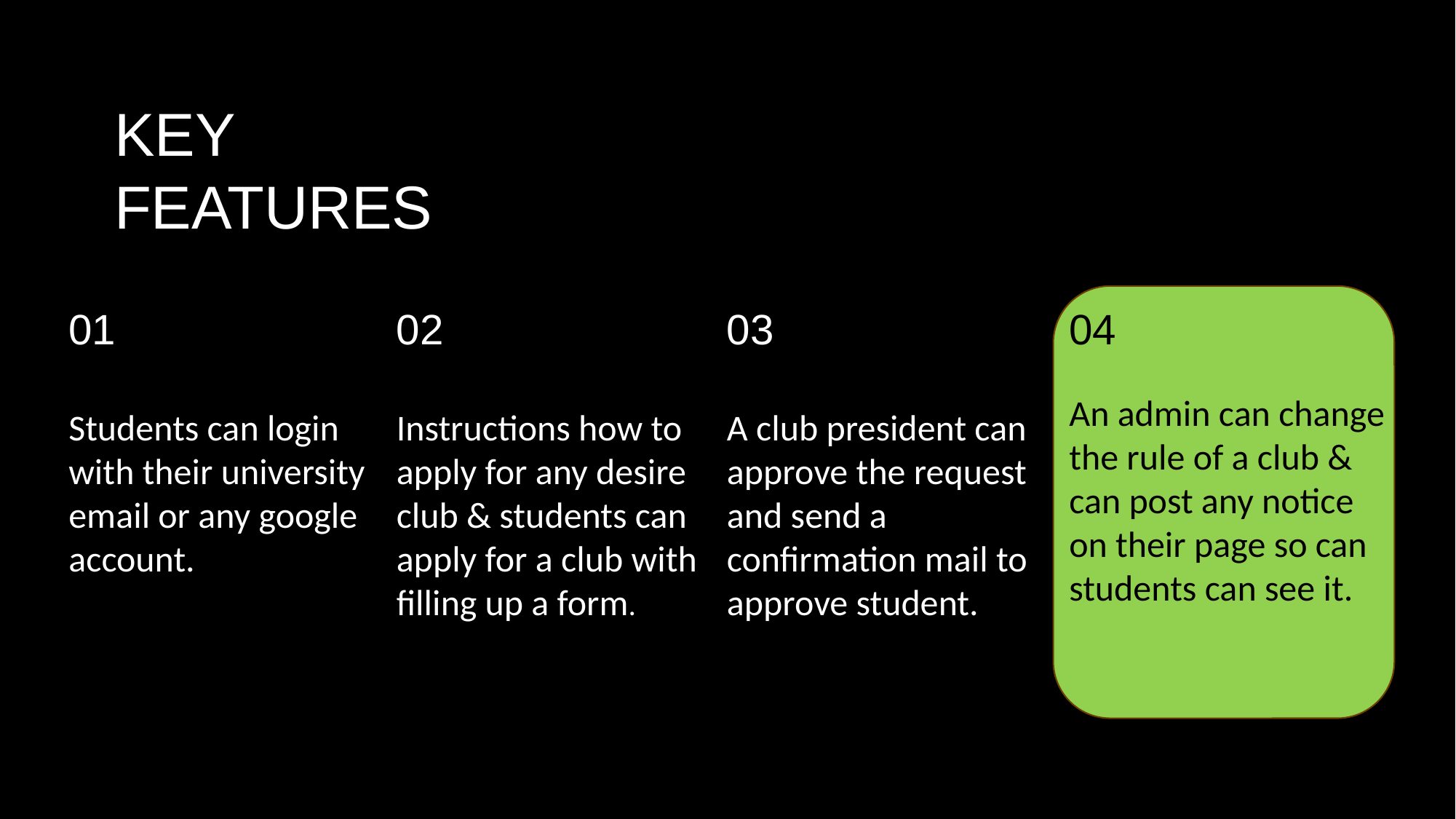

KEY FEATURES

03

A club president can approve the request and send a confirmation mail to approve student.
04

An admin can change the rule of a club & can post any notice on their page so can students can see it.
01

Students can login with their university email or any google account.
02

Instructions how to apply for any desire club & students can apply for a club with filling up a form.